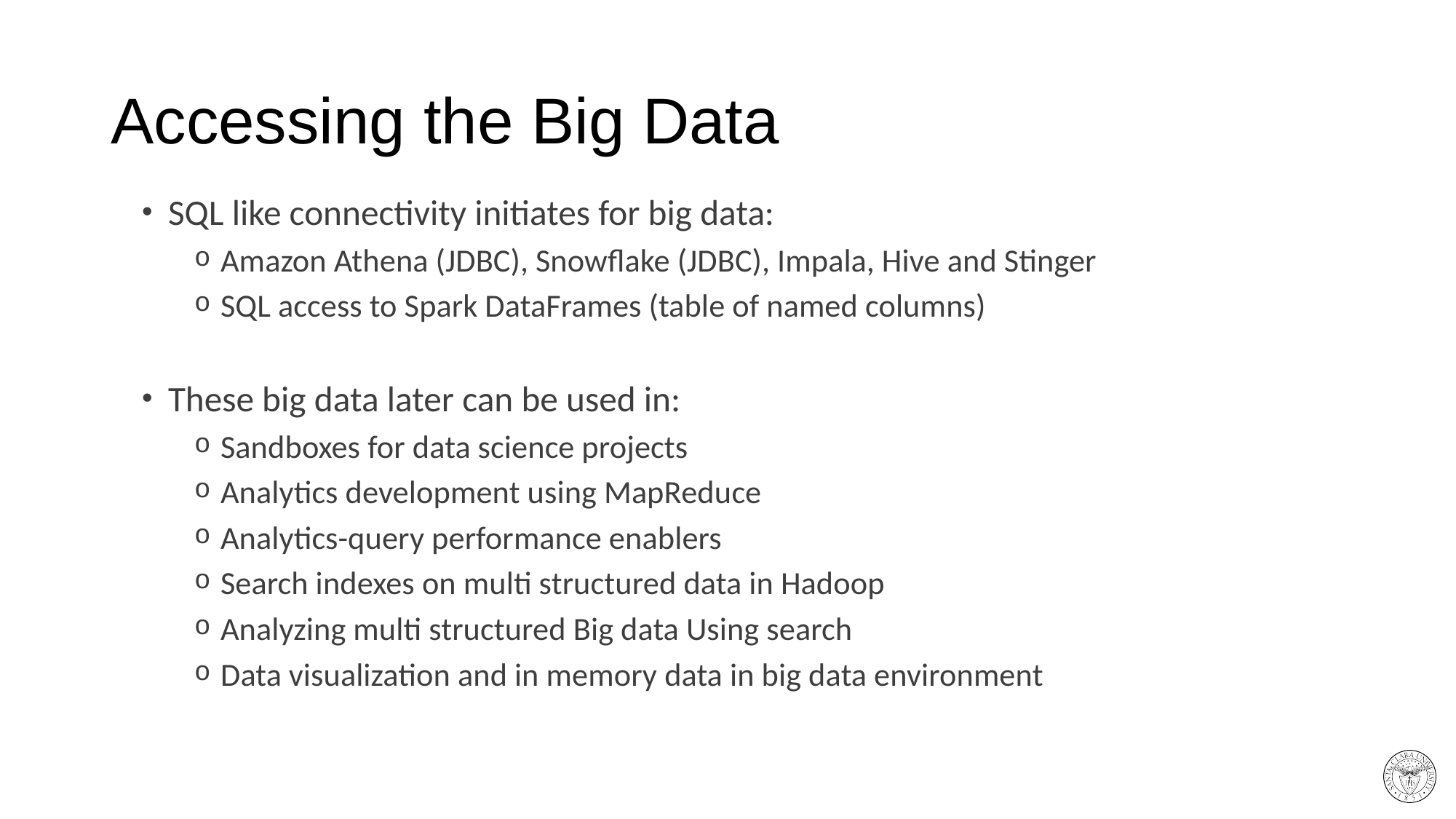

# Accessing the Big Data
SQL like connectivity initiates for big data:
Amazon Athena (JDBC), Snowflake (JDBC), Impala, Hive and Stinger
SQL access to Spark DataFrames (table of named columns)
These big data later can be used in:
Sandboxes for data science projects
Analytics development using MapReduce
Analytics-query performance enablers
Search indexes on multi structured data in Hadoop
Analyzing multi structured Big data Using search
Data visualization and in memory data in big data environment